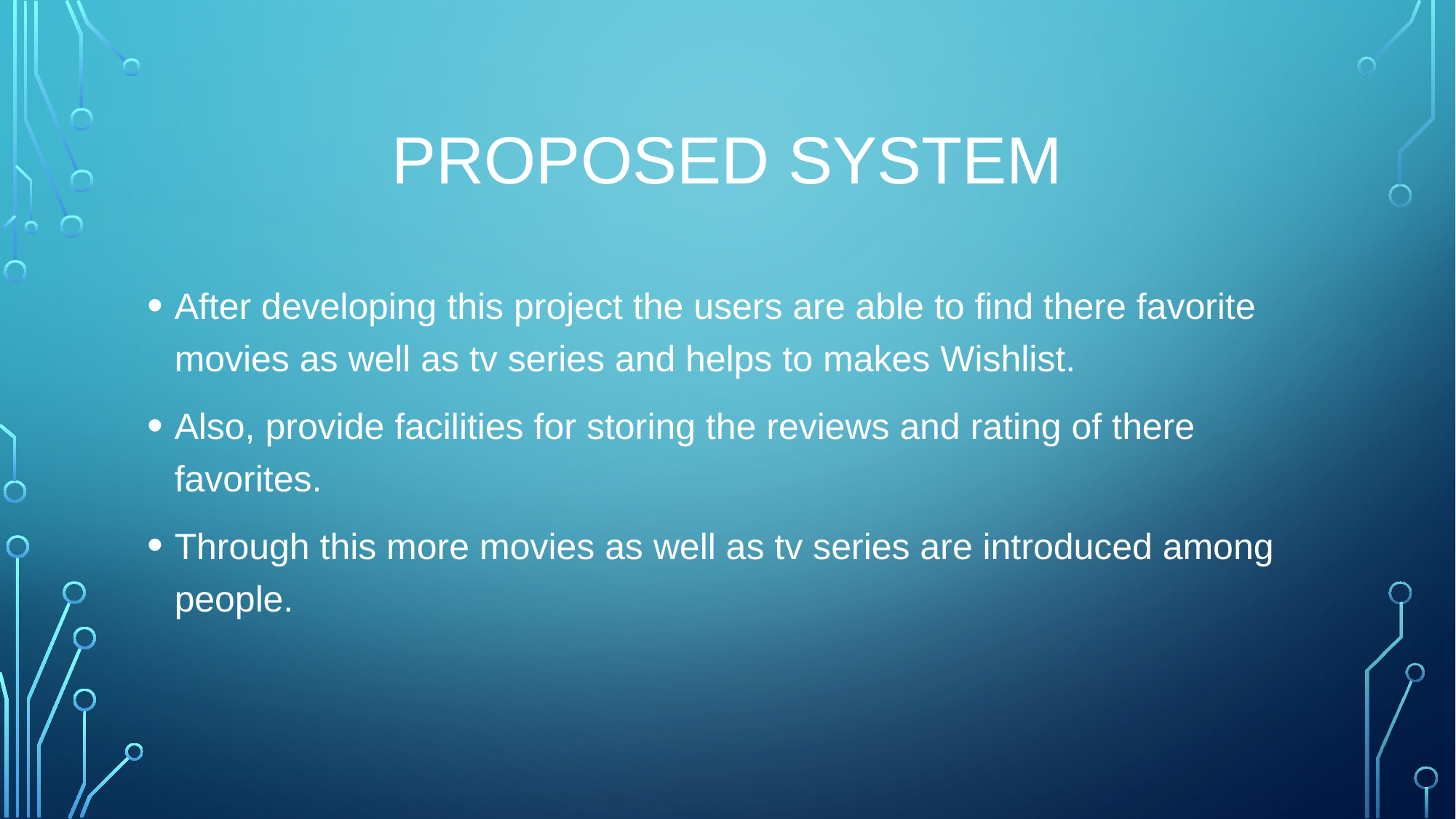

# Proposed system
After developing this project the users are able to find there favorite movies as well as tv series and helps to makes Wishlist.
Also, provide facilities for storing the reviews and rating of there favorites.
Through this more movies as well as tv series are introduced among people.